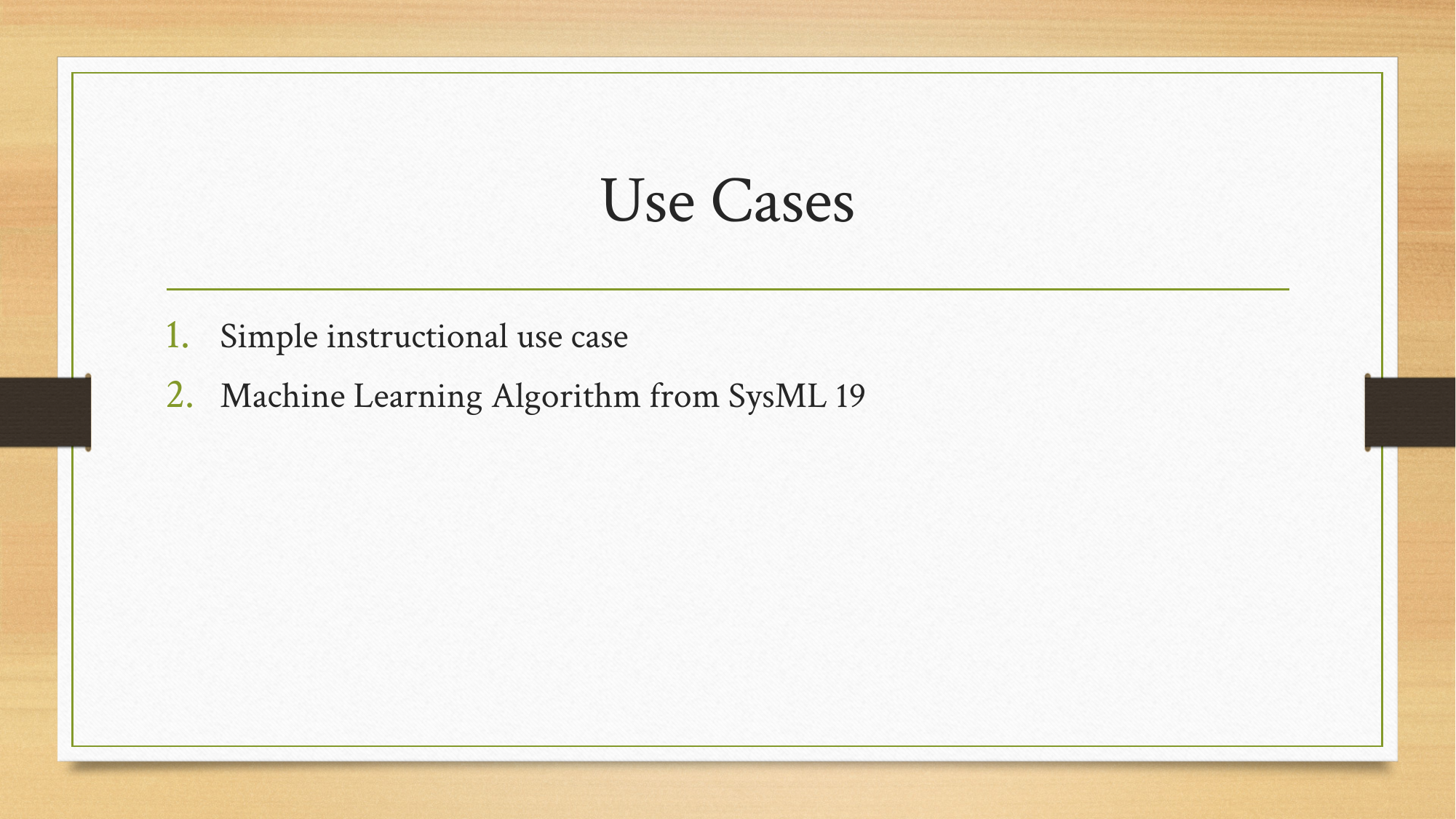

# Use Cases
Simple instructional use case
Machine Learning Algorithm from SysML 19